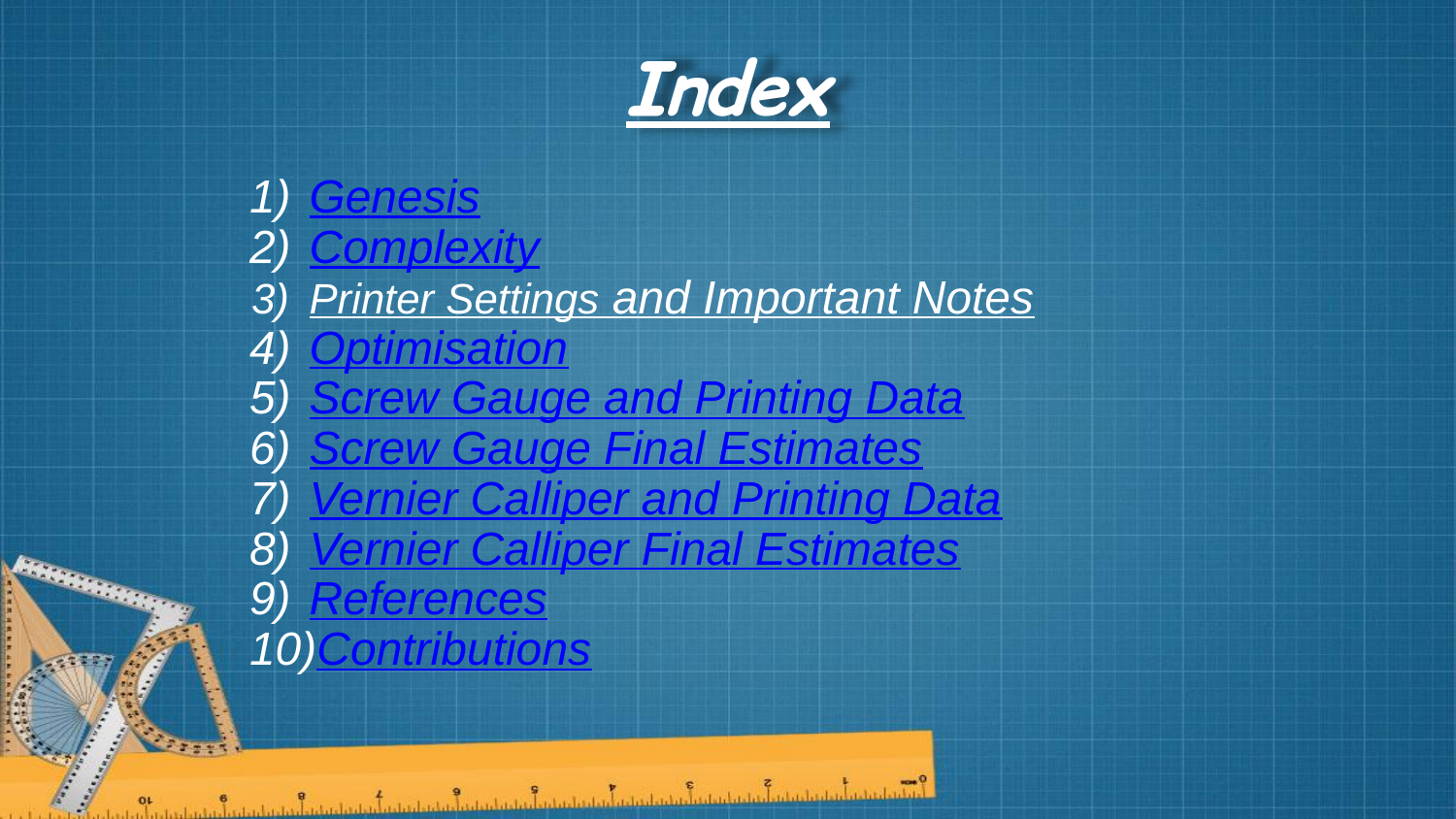

# Index
Genesis
Complexity
Printer Settings and Important Notes
Optimisation
Screw Gauge and Printing Data
Screw Gauge Final Estimates
Vernier Calliper and Printing Data
Vernier Calliper Final Estimates
References
Contributions